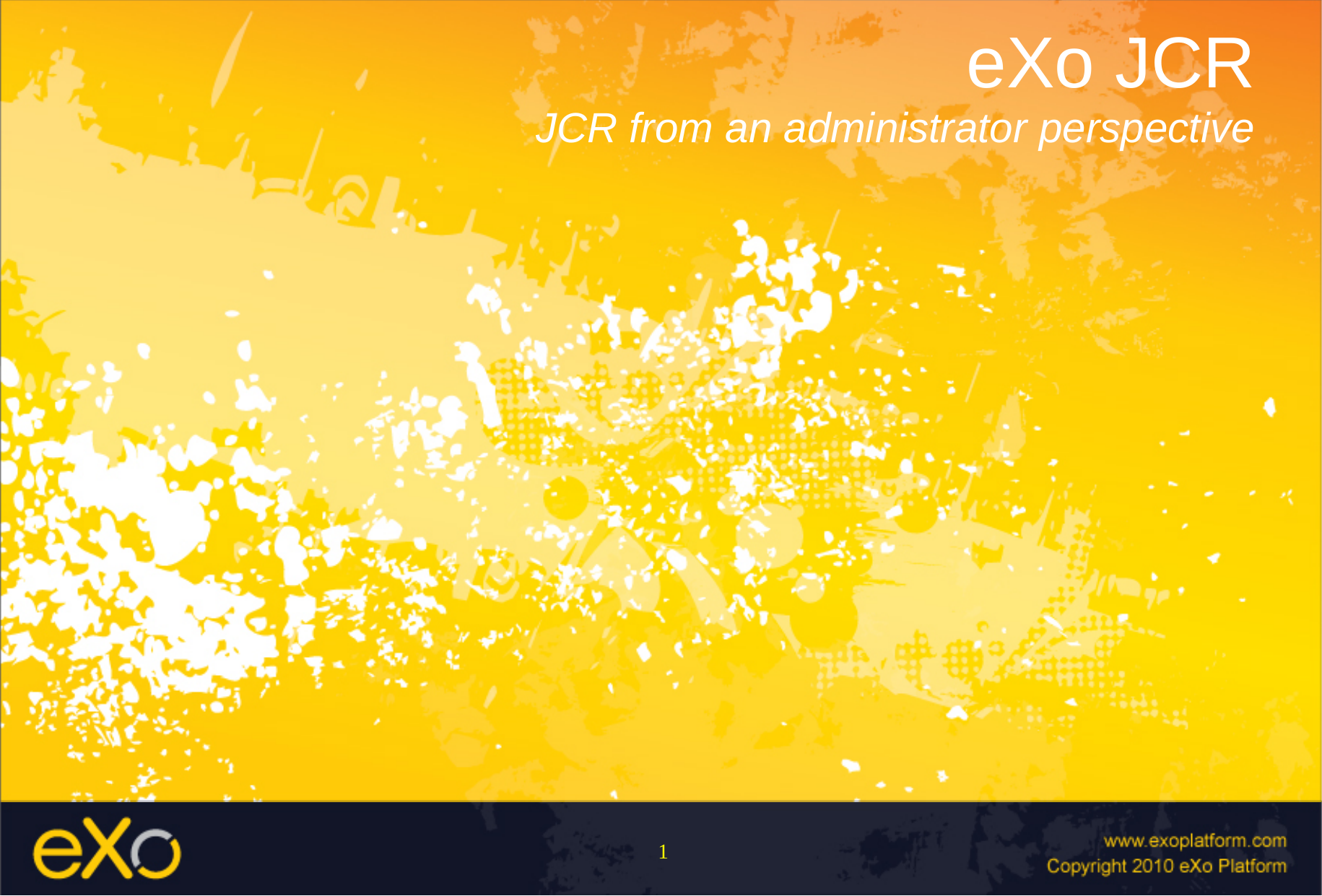

eXo JCR
JCR from an administrator perspective